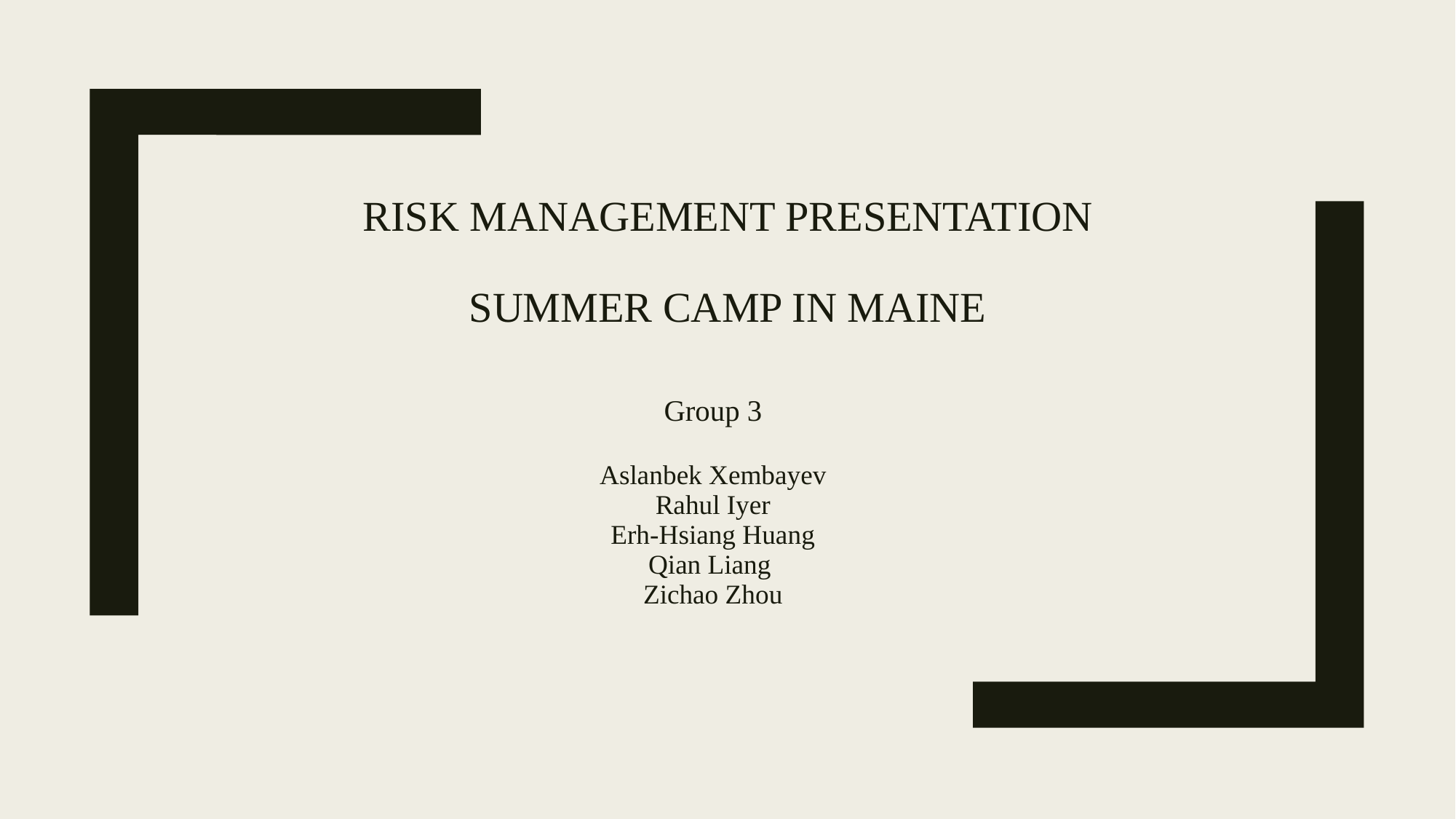

# RISK MANAGEMENT PRESENTATION SUMMER CAMP IN MAINE
Group 3
Aslanbek Xembayev
Rahul Iyer
Erh-Hsiang Huang
Qian Liang
Zichao Zhou